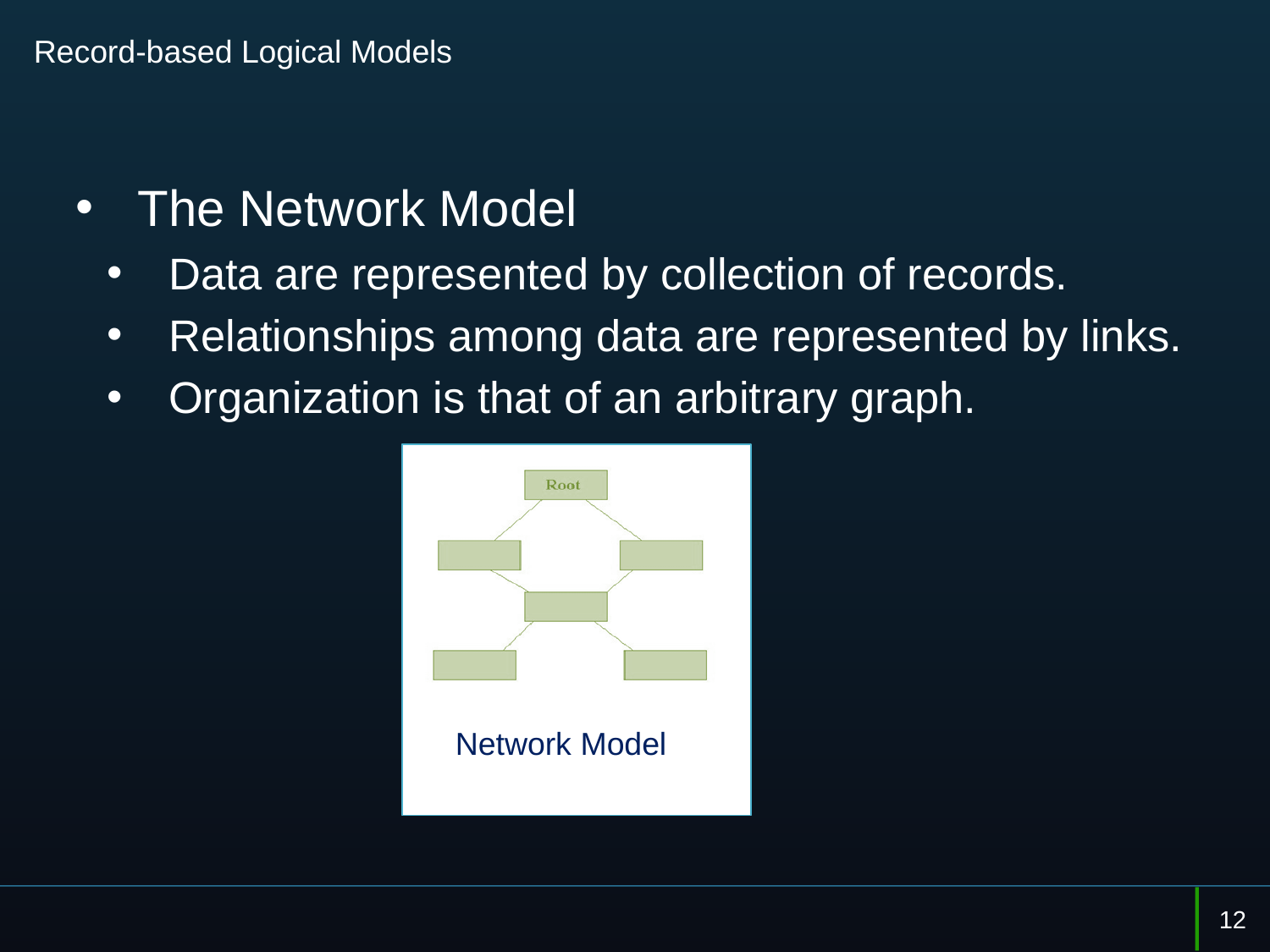

# Record-based Logical Models
The Network Model
Data are represented by collection of records.
Relationships among data are represented by links.
Organization is that of an arbitrary graph.

Network Model
12